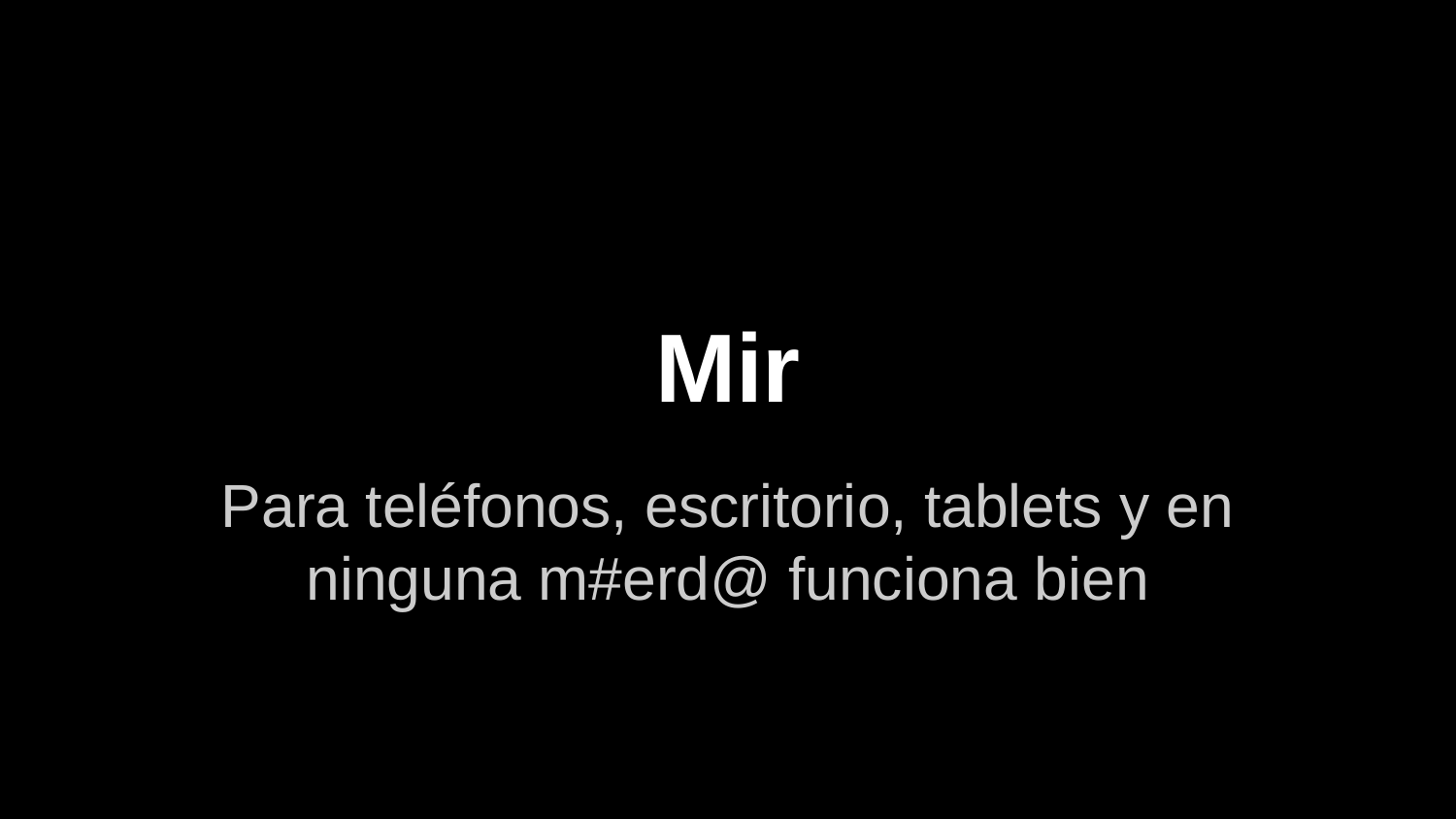

# Mir
Para teléfonos, escritorio, tablets y en ninguna m#erd@ funciona bien